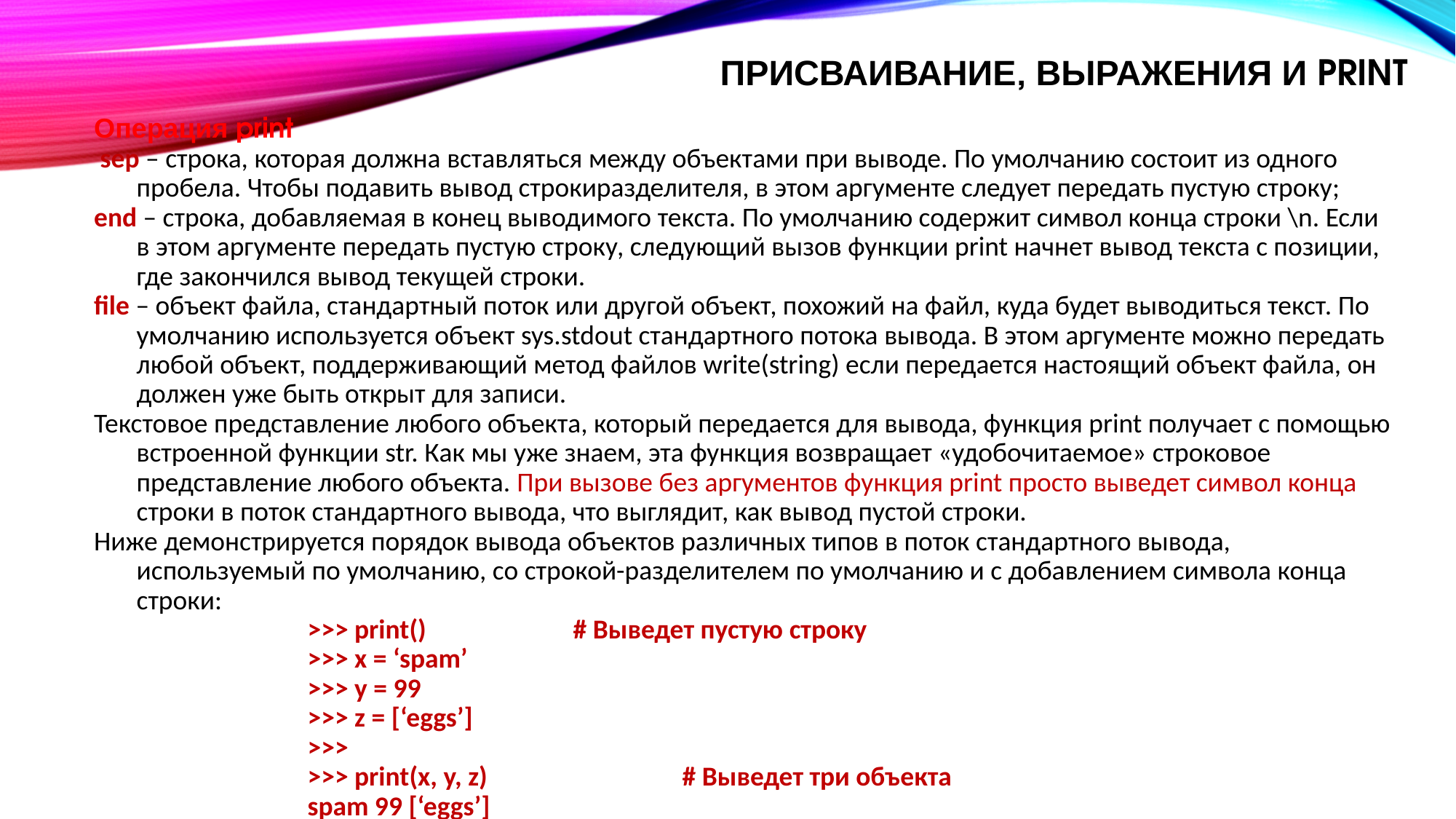

# Присваивание, выражения и print
Операция print
 sep – строка, которая должна вставляться между объектами при выводе. По умолчанию состоит из одного пробела. Чтобы подавить вывод строкиразделителя, в этом аргументе следует передать пустую строку;
end – строка, добавляемая в конец выводимого текста. По умолчанию содержит символ конца строки \n. Если в этом аргументе передать пустую строку, следующий вызов функции print начнет вывод текста с позиции, где закончился вывод текущей строки.
file – объект файла, стандартный поток или другой объект, похожий на файл, куда будет выводиться текст. По умолчанию используется объект sys.stdout стандартного потока вывода. В этом аргументе можно передать любой объект, поддерживающий метод файлов write(string) если передается настоящий объект файла, он должен уже быть открыт для записи.
Текстовое представление любого объекта, который передается для вывода, функция print получает с помощью встроенной функции str. Как мы уже знаем, эта функция возвращает «удобочитаемое» строковое представление любого объекта. При вызове без аргументов функция print просто выведет символ конца строки в поток стандартного вывода, что выглядит, как вывод пустой строки.
Ниже демонстрируется порядок вывода объектов различных типов в поток стандартного вывода, используемый по умолчанию, со строкой-разделителем по умолчанию и с добавлением символа конца строки:
>>> print() 		# Выведет пустую строку
>>> x = ‘spam’
>>> y = 99
>>> z = [‘eggs’]
>>>
>>> print(x, y, z) 		# Выведет три объекта
spam 99 [‘eggs’]